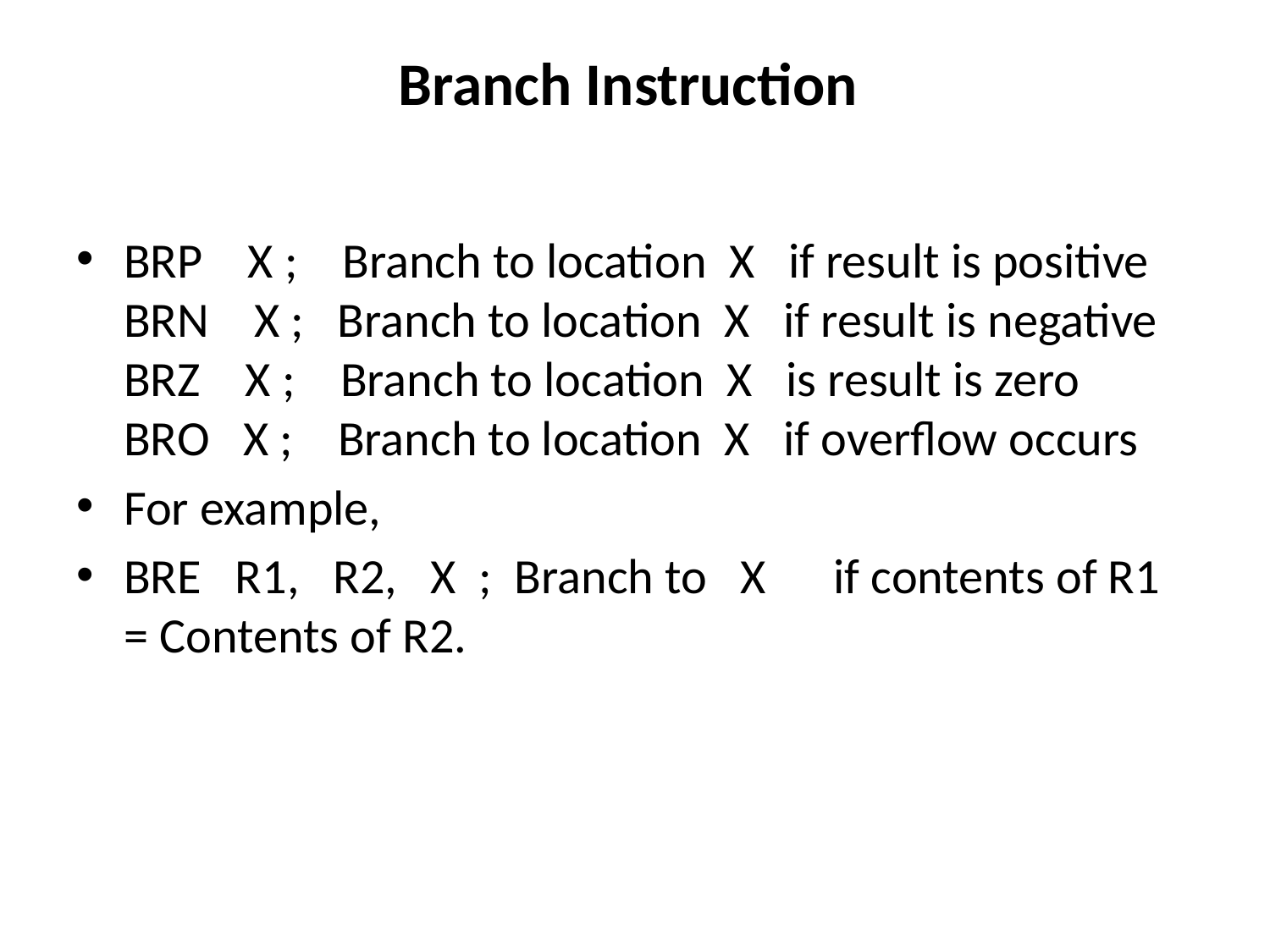

# Branch Instruction
BRP    X ;    Branch to location  X   if result is positive
BRN    X ;   Branch to location  X   if result is negative
BRZ    X ;    Branch to location  X   is result is zero
BRO   X ;    Branch to location  X   if overflow occurs
For example,
BRE   R1,   R2,   X  ;  Branch to   X      if contents of R1 = Contents of R2.